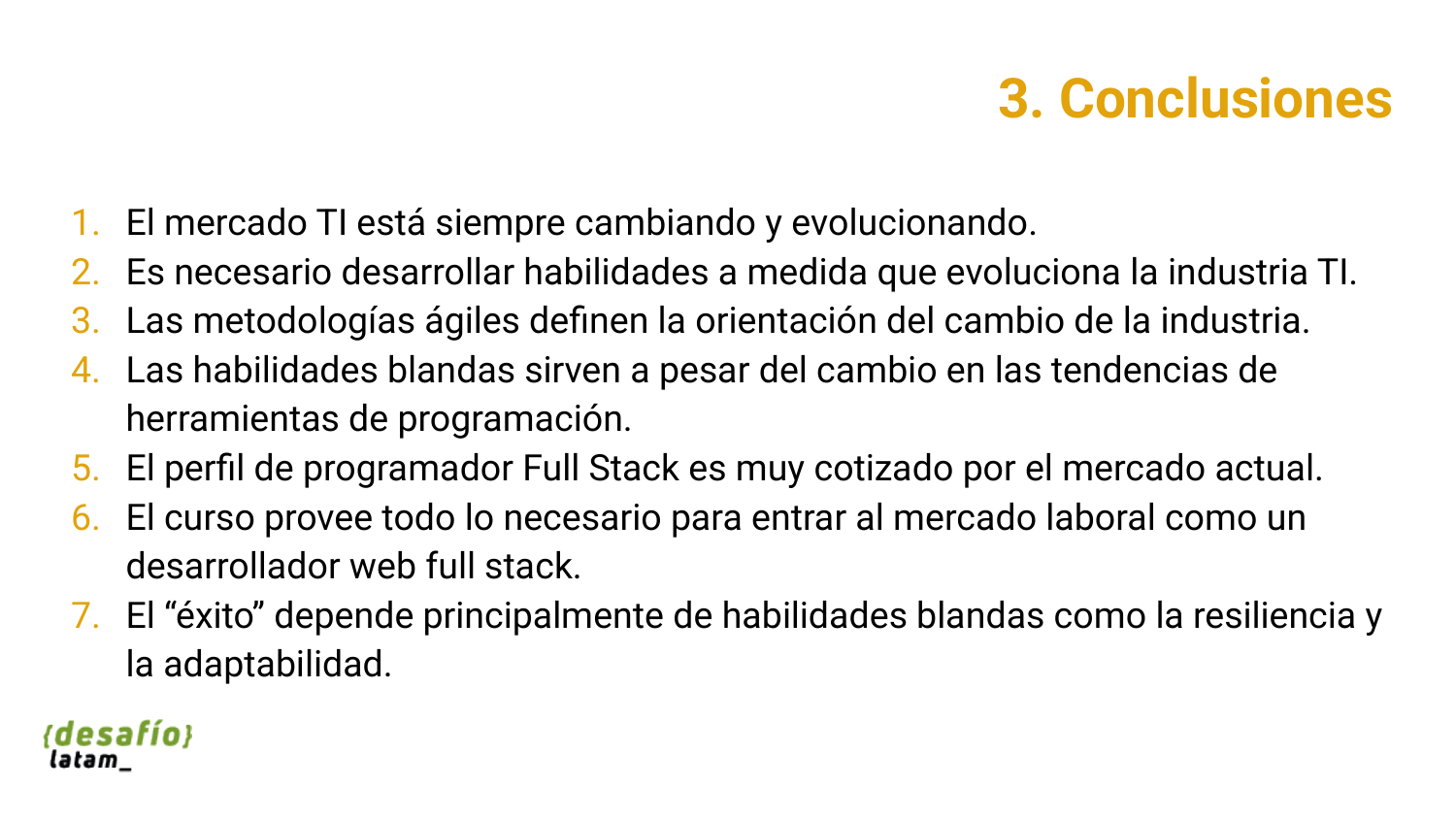

# 3. Conclusiones
El mercado TI está siempre cambiando y evolucionando.
Es necesario desarrollar habilidades a medida que evoluciona la industria TI.
Las metodologías ágiles definen la orientación del cambio de la industria.
Las habilidades blandas sirven a pesar del cambio en las tendencias de herramientas de programación.
El perfil de programador Full Stack es muy cotizado por el mercado actual.
El curso provee todo lo necesario para entrar al mercado laboral como un desarrollador web full stack.
El “éxito” depende principalmente de habilidades blandas como la resiliencia y la adaptabilidad.